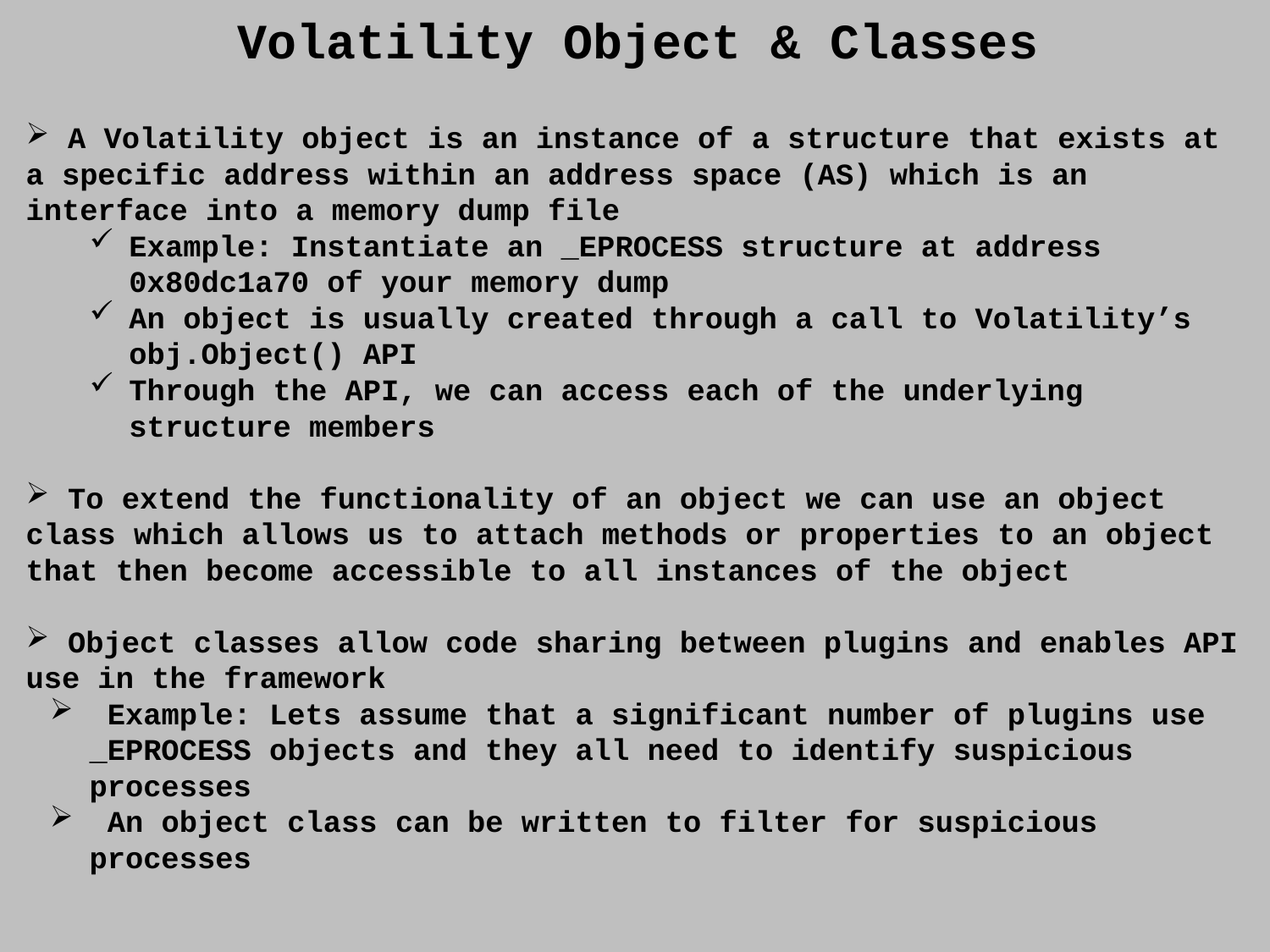

Volatility Object & Classes
 A Volatility object is an instance of a structure that exists at a specific address within an address space (AS) which is an interface into a memory dump file
Example: Instantiate an _EPROCESS structure at address 0x80dc1a70 of your memory dump
An object is usually created through a call to Volatility’s obj.Object() API
Through the API, we can access each of the underlying structure members

 To extend the functionality of an object we can use an object class which allows us to attach methods or properties to an object that then become accessible to all instances of the object

 Object classes allow code sharing between plugins and enables API use in the framework
 Example: Lets assume that a significant number of plugins use _EPROCESS objects and they all need to identify suspicious processes
 An object class can be written to filter for suspicious processes